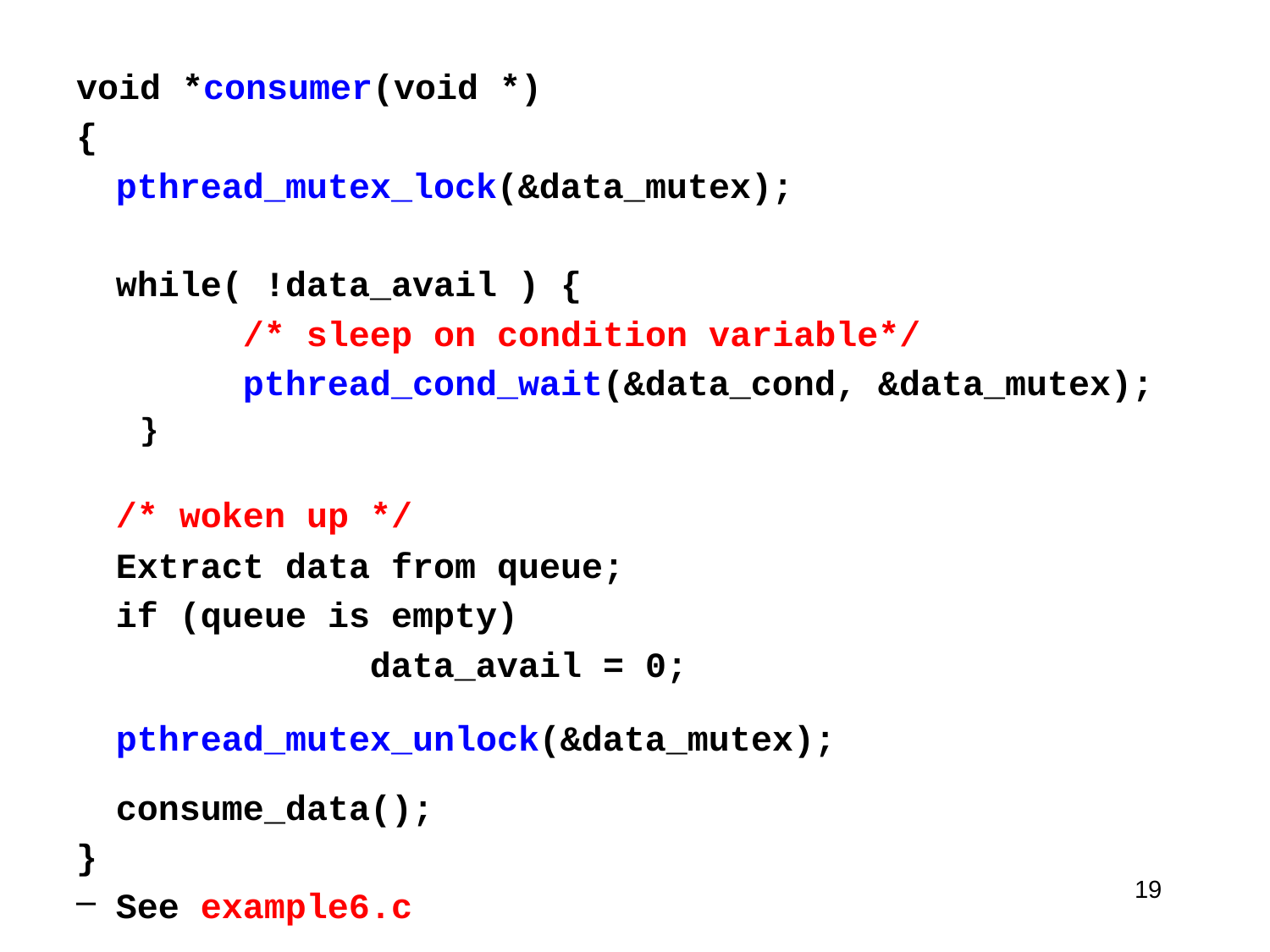

void *consumer(void *)
{
	pthread_mutex_lock(&data_mutex);

	while( !data_avail ) {
		/* sleep on condition variable*/
		pthread_cond_wait(&data_cond, &data_mutex);
}

	/* woken up */
	Extract data from queue;
	if (queue is empty)
			data_avail = 0;

	pthread_mutex_unlock(&data_mutex);

	consume_data();
}
See example6.c
19